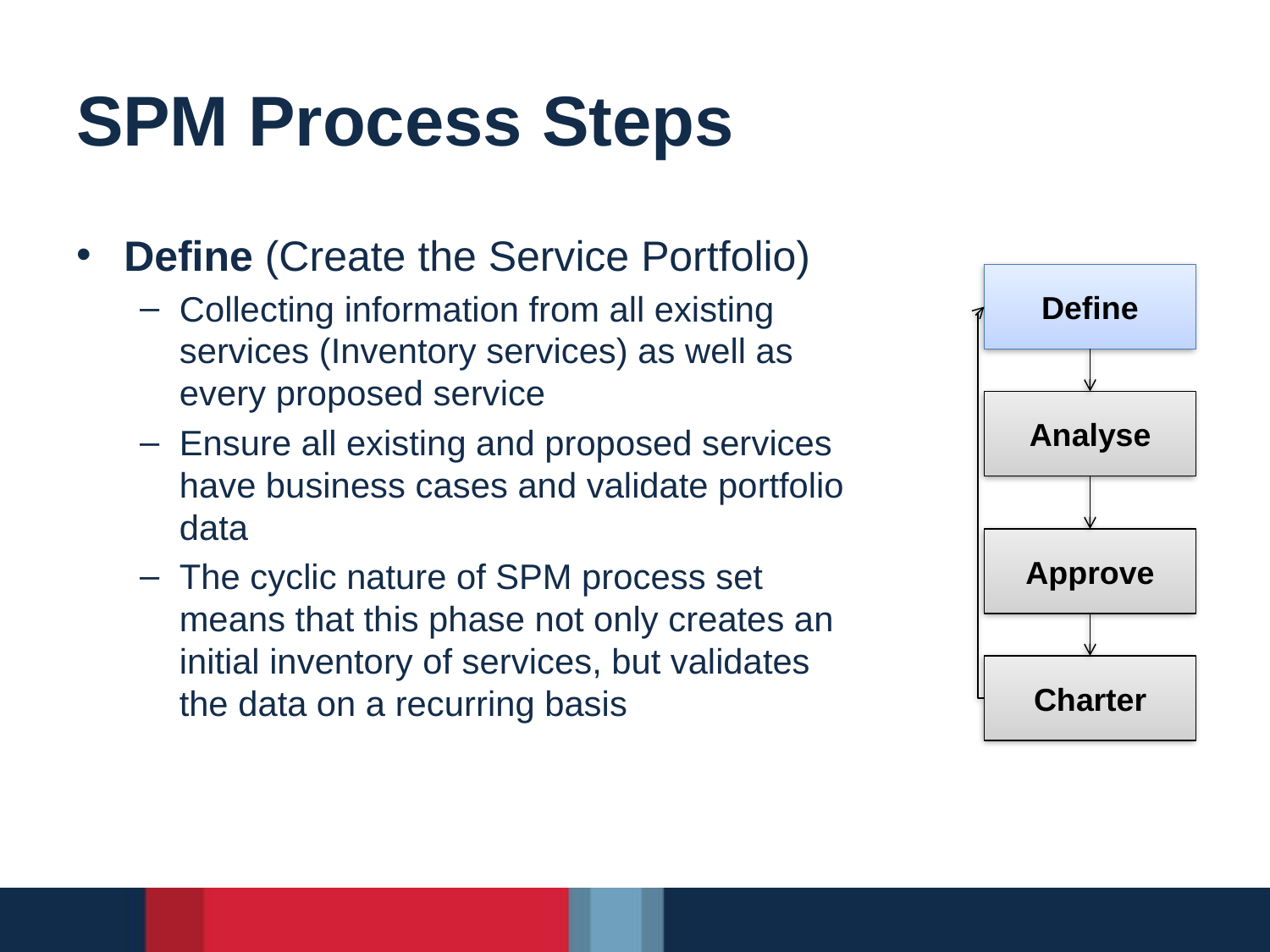

# SPM Process Steps
Define (Create the Service Portfolio)
Collecting information from all existing services (Inventory services) as well as every proposed service
Ensure all existing and proposed services have business cases and validate portfolio data
The cyclic nature of SPM process set means that this phase not only creates an initial inventory of services, but validates the data on a recurring basis
Define
Analyse
Approve
Charter